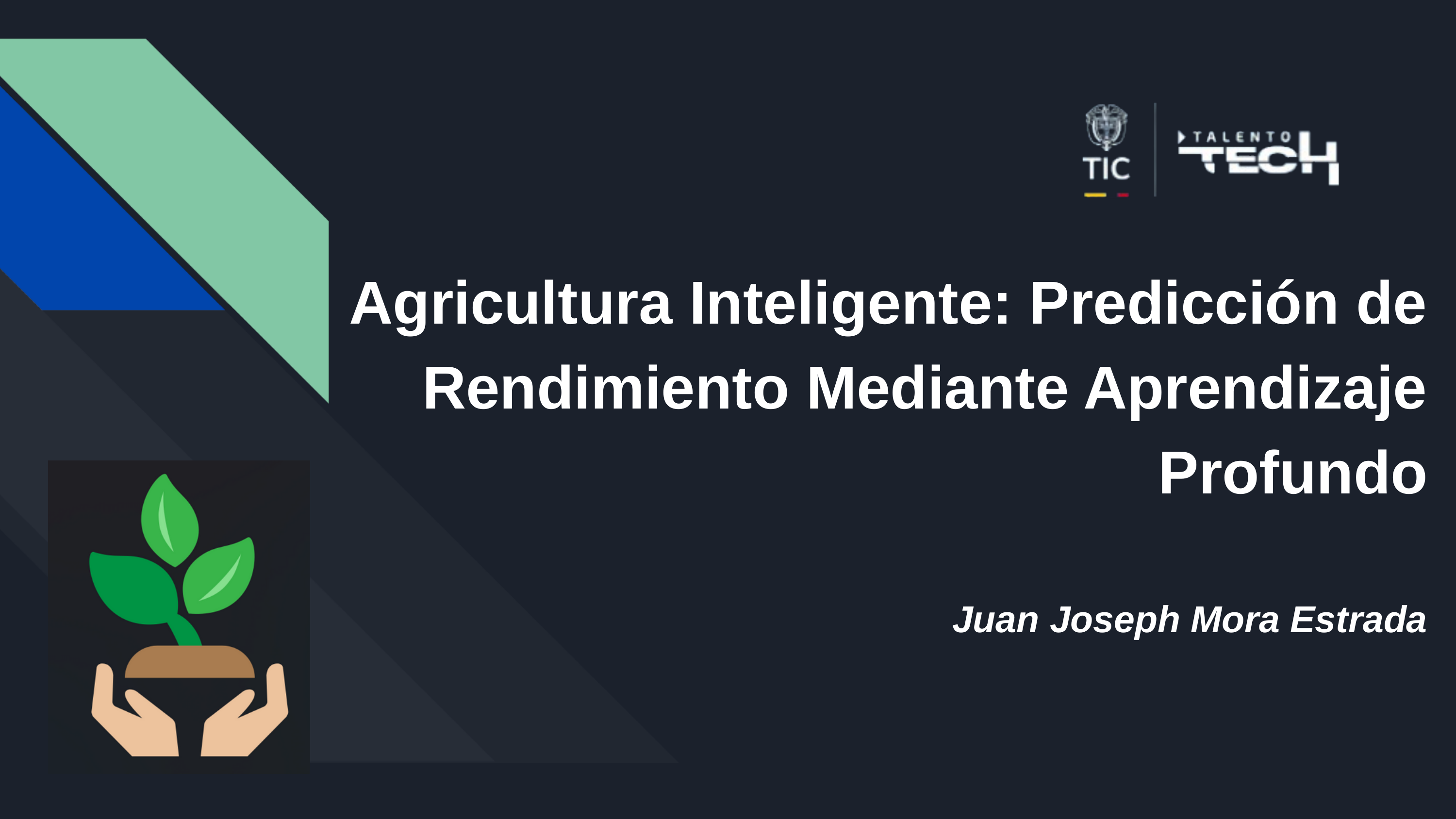

Agricultura Inteligente: Predicción de Rendimiento Mediante Aprendizaje Profundo

Juan Joseph Mora Estrada